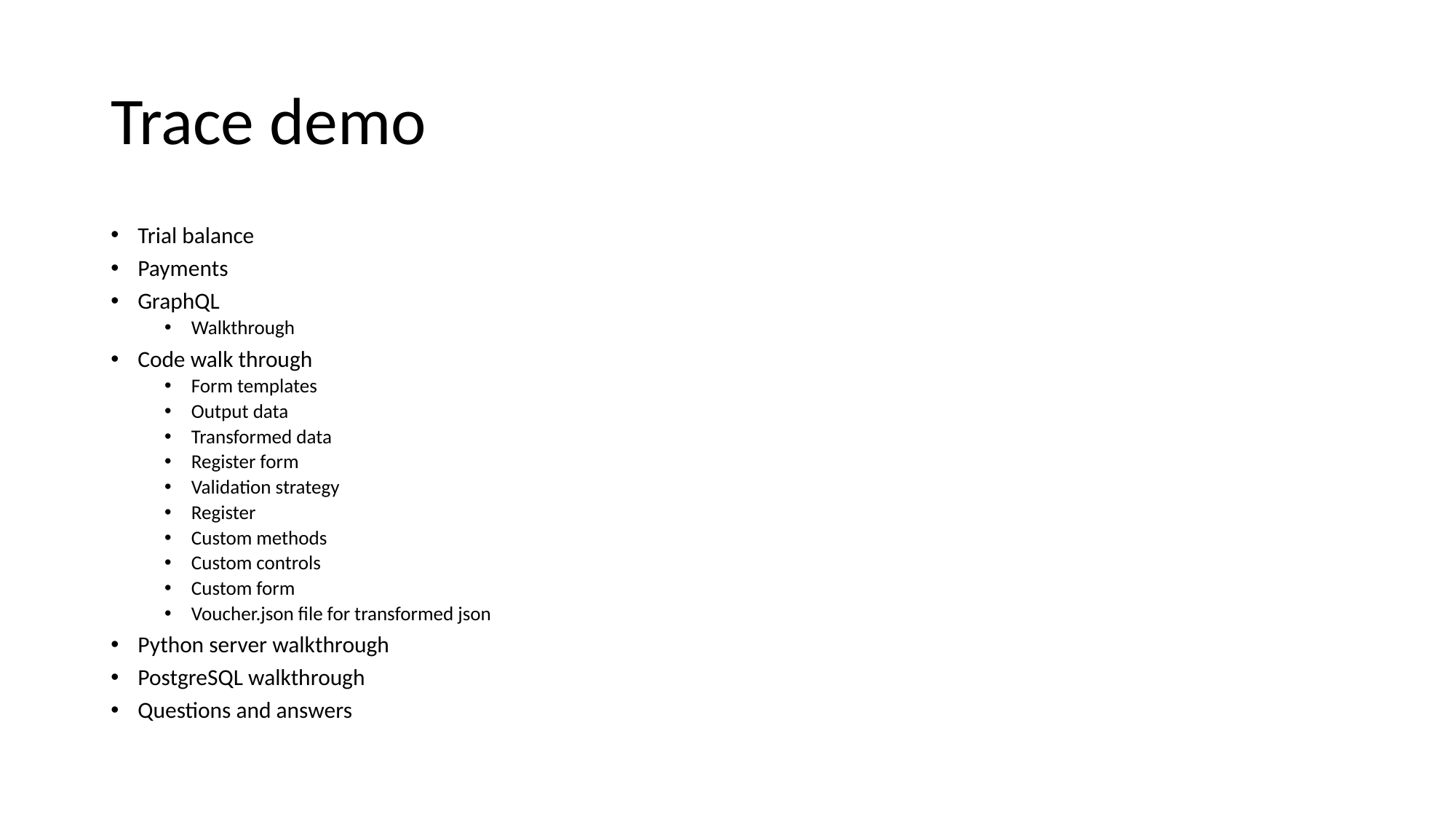

# Trace demo
Trial balance
Payments
GraphQL
Walkthrough
Code walk through
Form templates
Output data
Transformed data
Register form
Validation strategy
Register
Custom methods
Custom controls
Custom form
Voucher.json file for transformed json
Python server walkthrough
PostgreSQL walkthrough
Questions and answers